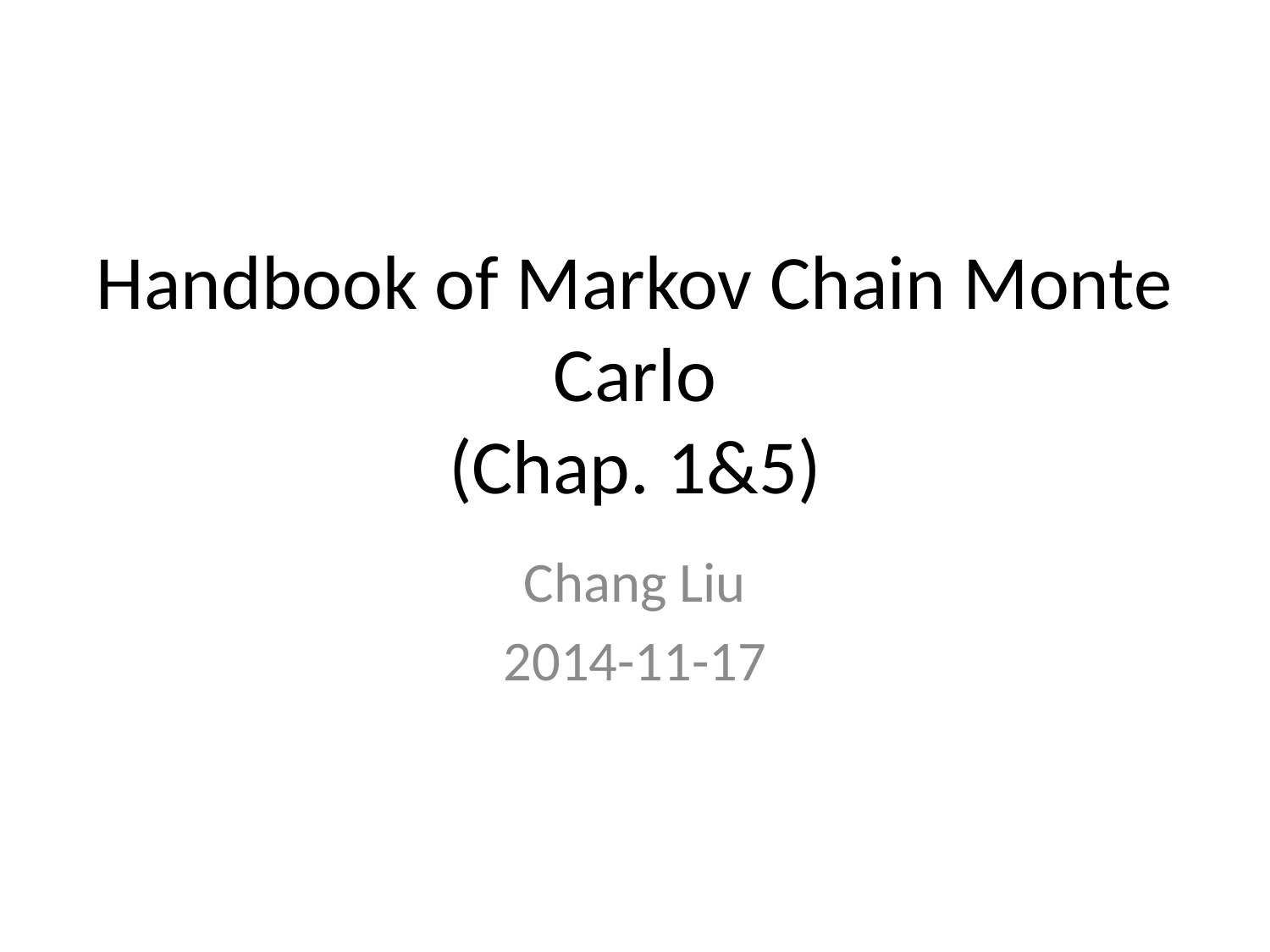

# Handbook of Markov Chain Monte Carlo (Chap. 1&5)
Chang Liu
2014-11-17